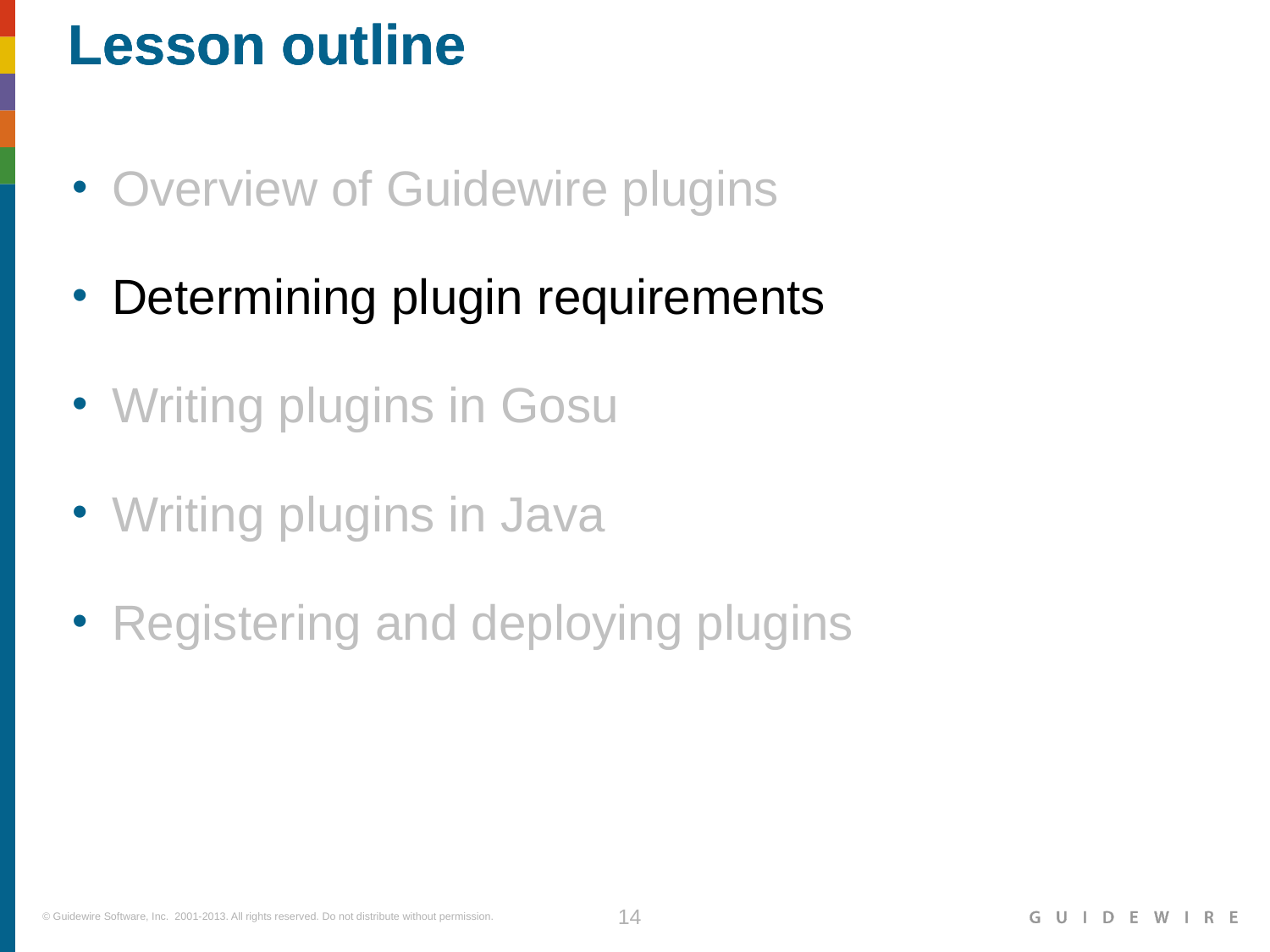

Overview of Guidewire plugins
Determining plugin requirements
Writing plugins in Gosu
Writing plugins in Java
Registering and deploying plugins